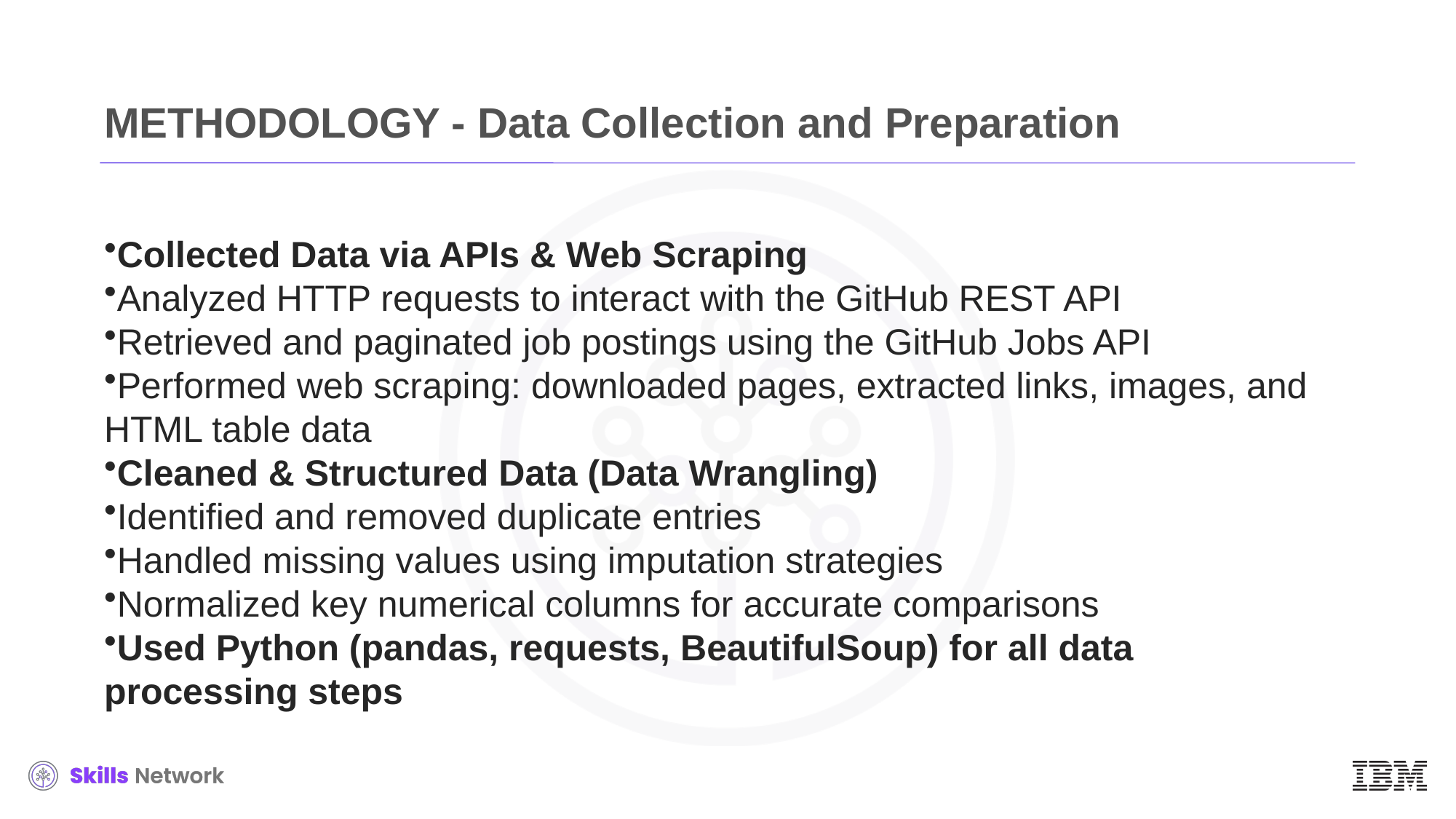

# METHODOLOGY - Data Collection and Preparation
Collected Data via APIs & Web Scraping
Analyzed HTTP requests to interact with the GitHub REST API
Retrieved and paginated job postings using the GitHub Jobs API
Performed web scraping: downloaded pages, extracted links, images, and HTML table data
Cleaned & Structured Data (Data Wrangling)
Identified and removed duplicate entries
Handled missing values using imputation strategies
Normalized key numerical columns for accurate comparisons
Used Python (pandas, requests, BeautifulSoup) for all data processing steps